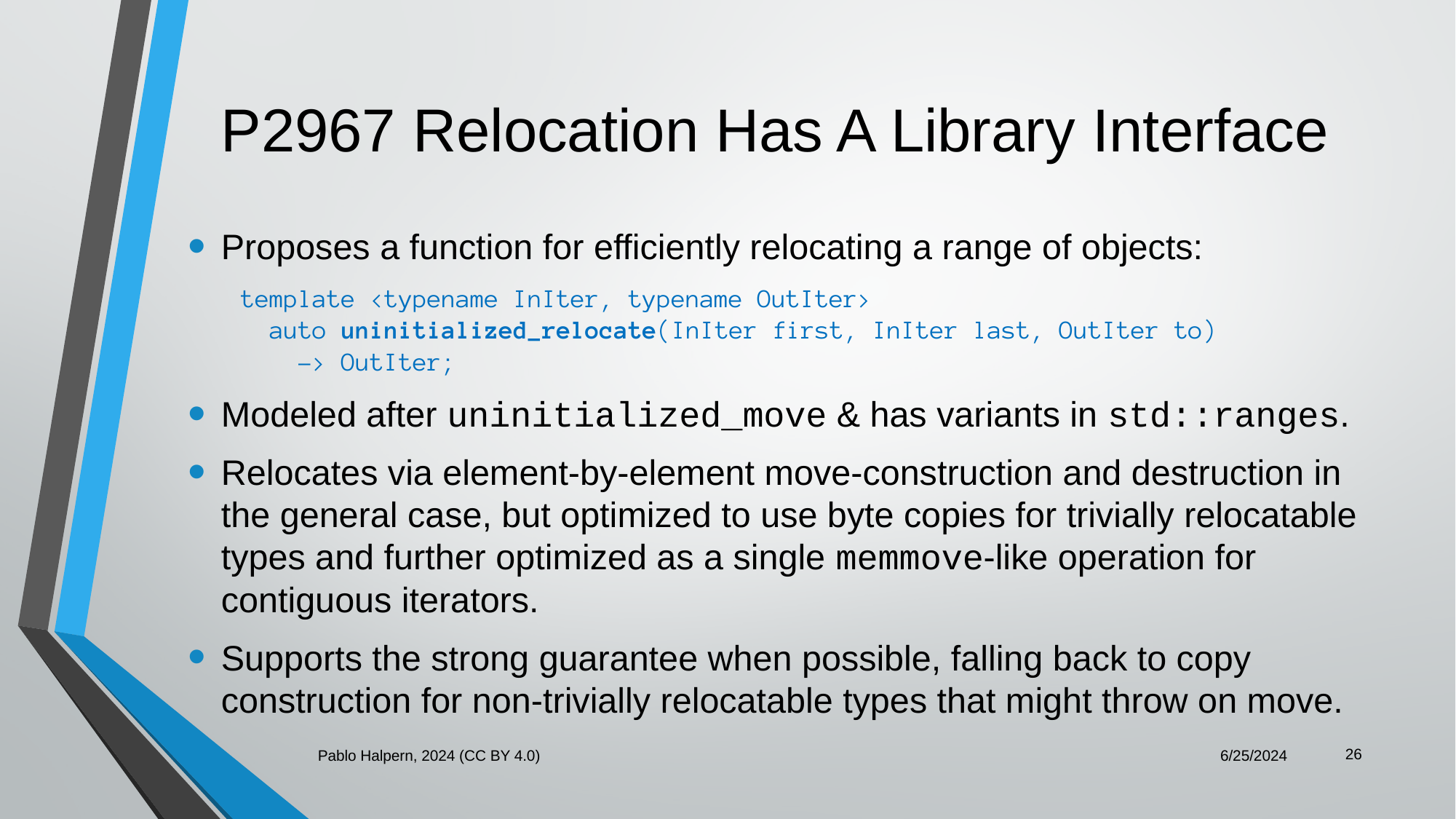

# P2967 Relocation Has A Library Interface
Proposes a function for efficiently relocating a range of objects:
template <typename InIter, typename OutIter>
  auto uninitialized_relocate(InIter first, InIter last, OutIter to)
    -> OutIter;
Modeled after uninitialized_move & has variants in std::ranges.
Relocates via element-by-element move-construction and destruction in the general case, but optimized to use byte copies for trivially relocatable types and further optimized as a single memmove-like operation for contiguous iterators.
Supports the strong guarantee when possible, falling back to copy construction for non-trivially relocatable types that might throw on move.
26
Pablo Halpern, 2024 (CC BY 4.0)
6/25/2024